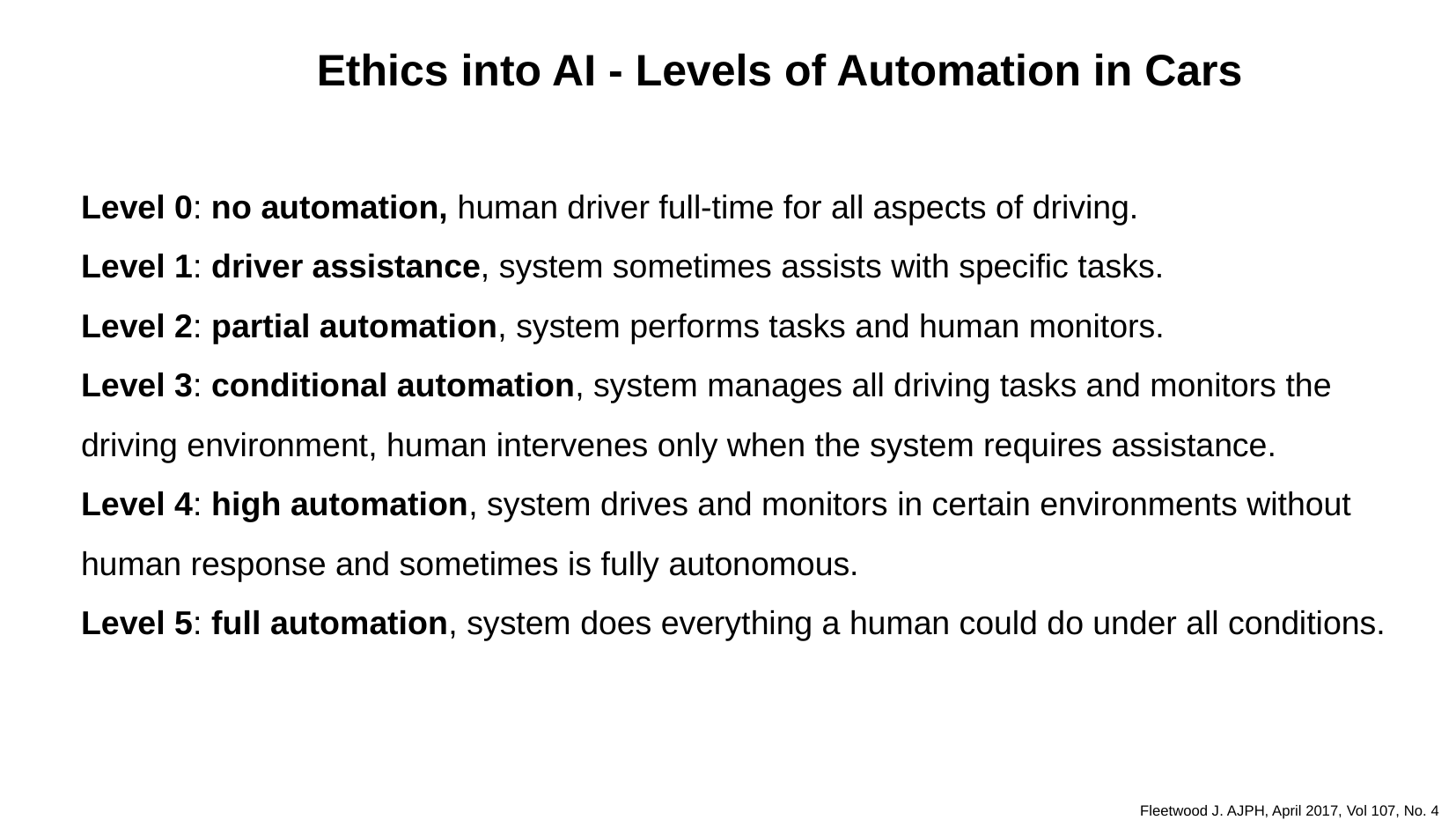

Ethics into AI - Levels of Automation in Cars
Level 0: no automation, human driver full-time for all aspects of driving.
Level 1: driver assistance, system sometimes assists with specific tasks.
Level 2: partial automation, system performs tasks and human monitors.
Level 3: conditional automation, system manages all driving tasks and monitors the driving environment, human intervenes only when the system requires assistance.
Level 4: high automation, system drives and monitors in certain environments without human response and sometimes is fully autonomous.
Level 5: full automation, system does everything a human could do under all conditions.
Fleetwood J. AJPH, April 2017, Vol 107, No. 4